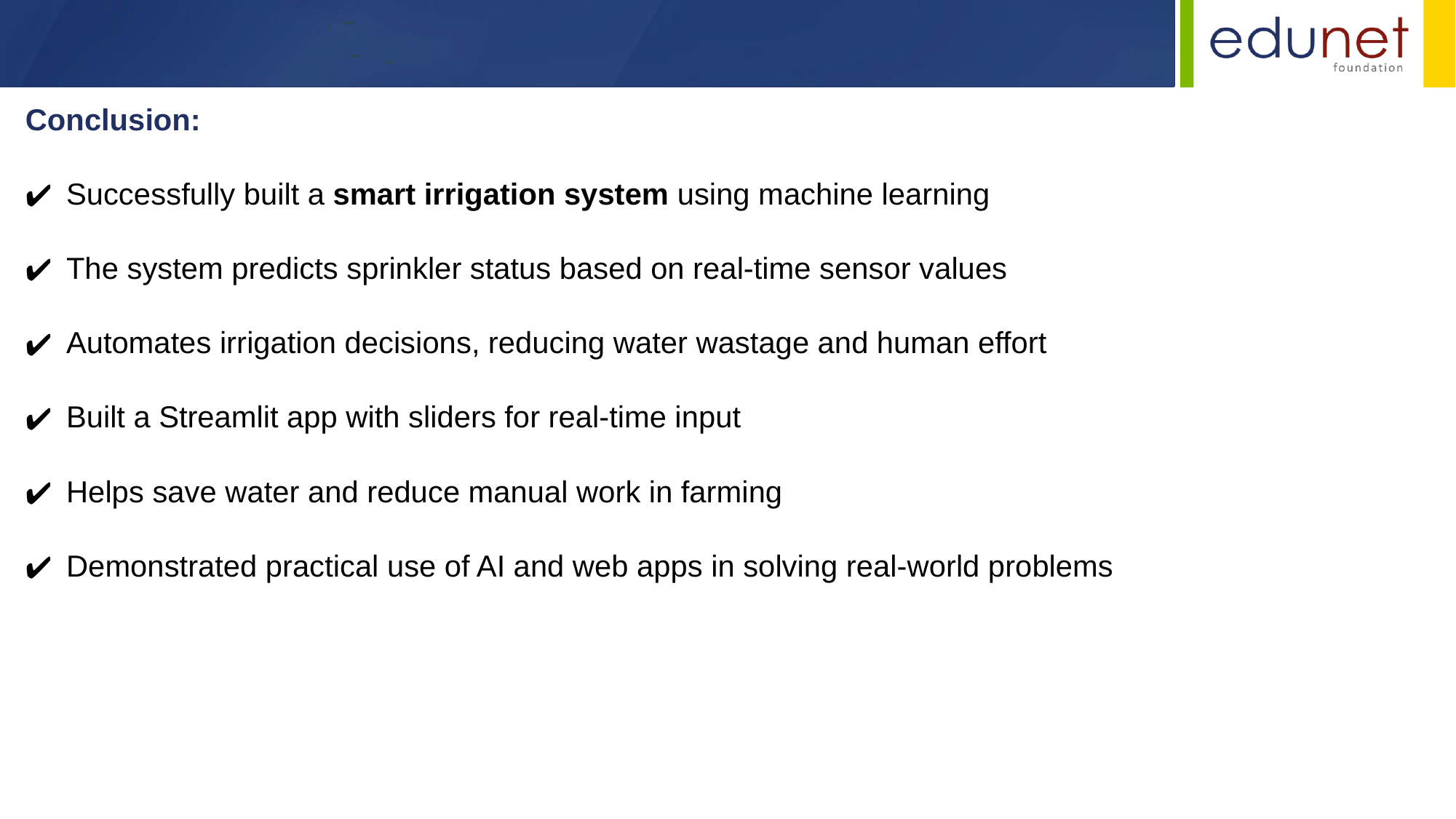

Conclusion:

Successfully built a smart irrigation system using machine learning

The system predicts sprinkler status based on real-time sensor values

Automates irrigation decisions, reducing water wastage and human effort

Built a Streamlit app with sliders for real-time input

Helps save water and reduce manual work in farming

Demonstrated practical use of AI and web apps in solving real-world problems